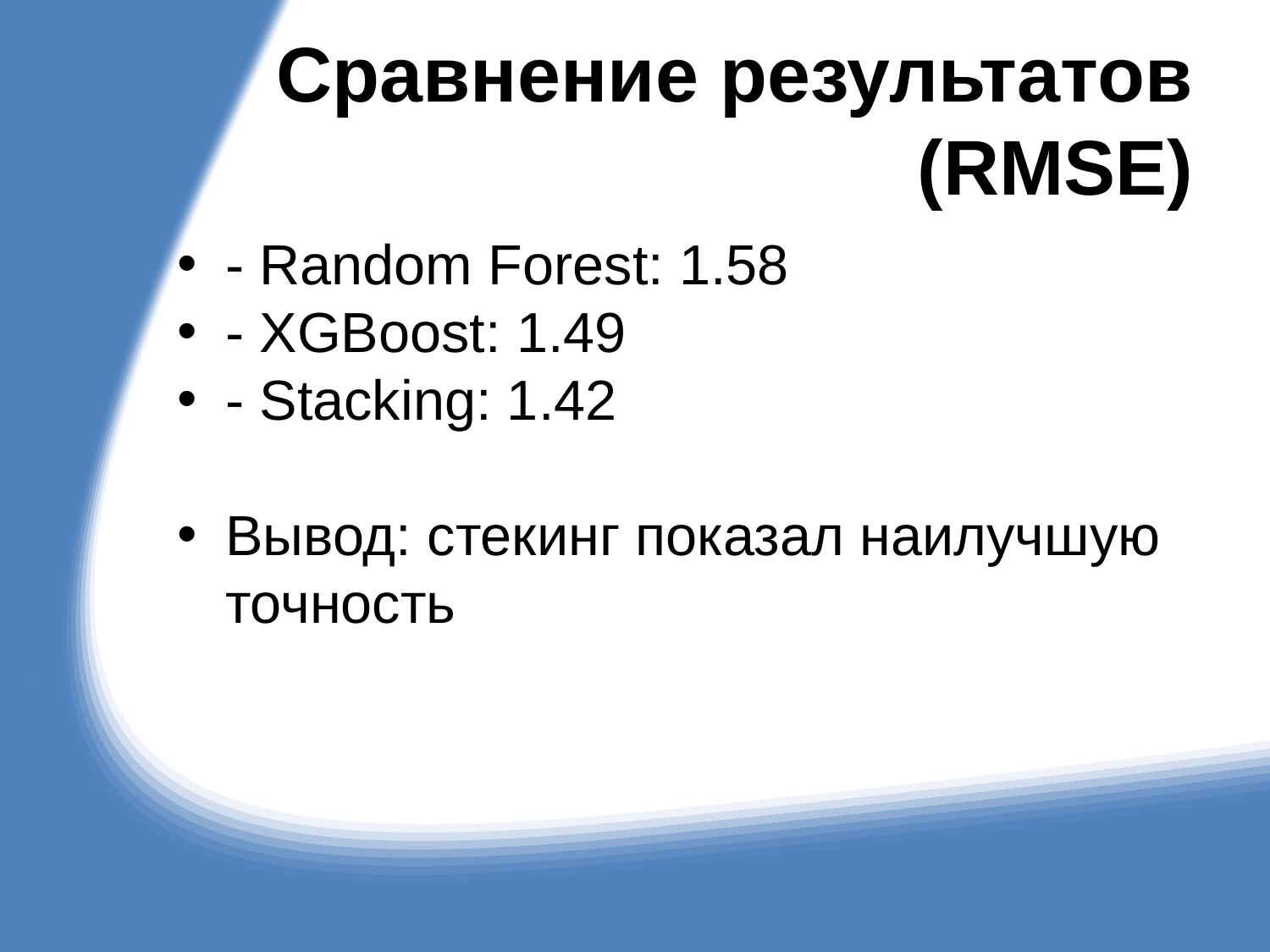

# Сравнение результатов (RMSE)
- Random Forest: 1.58
- XGBoost: 1.49
- Stacking: 1.42

Вывод: стекинг показал наилучшую точность